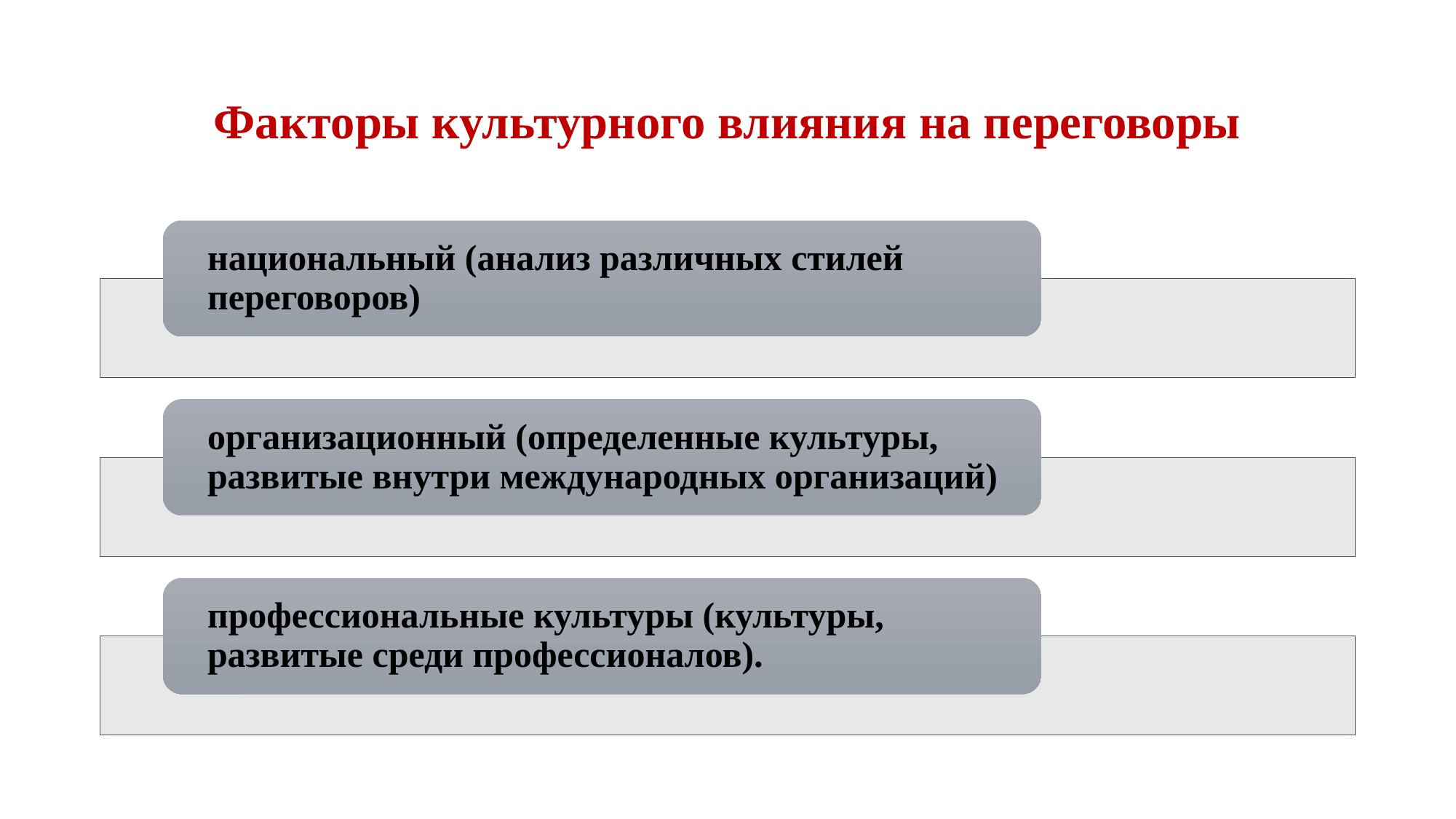

# Факторы культурного влияния на переговоры
национальный (анализ различных стилей переговоров)
организационный (определенные культуры, развитые внутри международных организаций)
профессиональные культуры (культуры, развитые среди профессионалов).